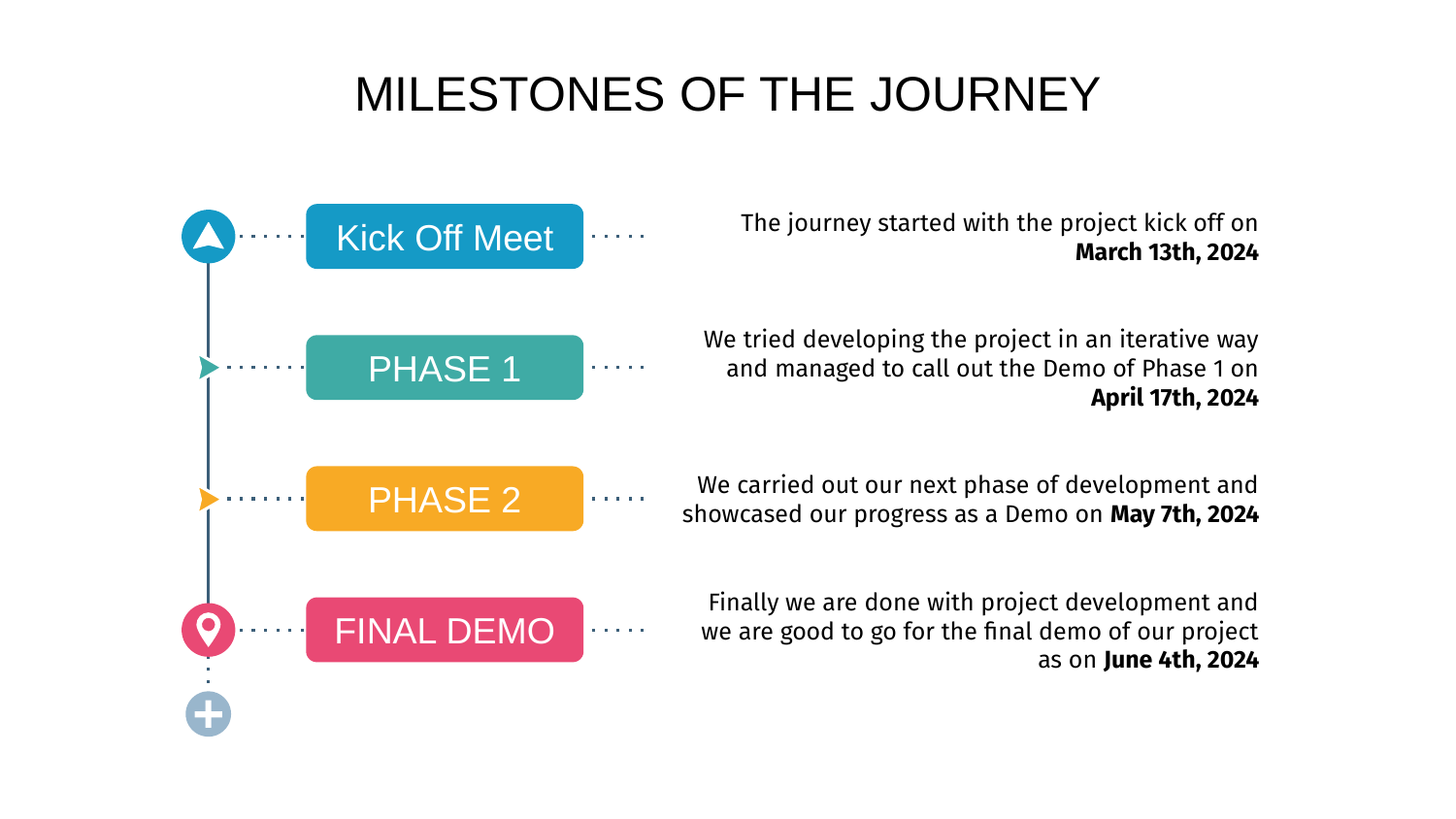

# MILESTONES OF THE JOURNEY
The journey started with the project kick off on March 13th, 2024
Kick Off Meet

We tried developing the project in an iterative way and managed to call out the Demo of Phase 1 on April 17th, 2024
PHASE 1
We carried out our next phase of development and showcased our progress as a Demo on May 7th, 2024
PHASE 2
Finally we are done with project development and we are good to go for the final demo of our project as on June 4th, 2024
FINAL DEMO